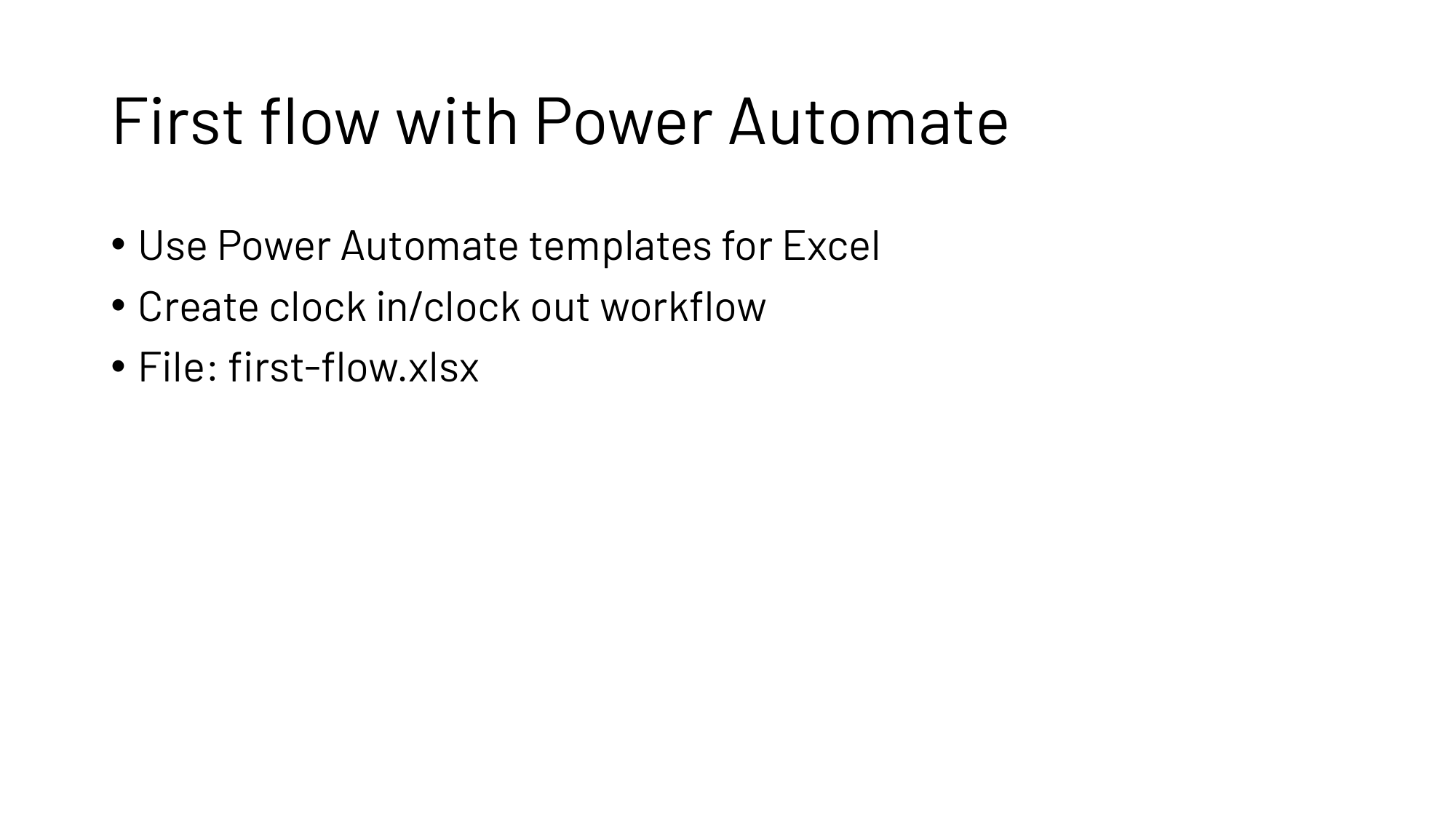

# First flow with Power Automate
Use Power Automate templates for Excel
Create clock in/clock out workflow
File: first-flow.xlsx